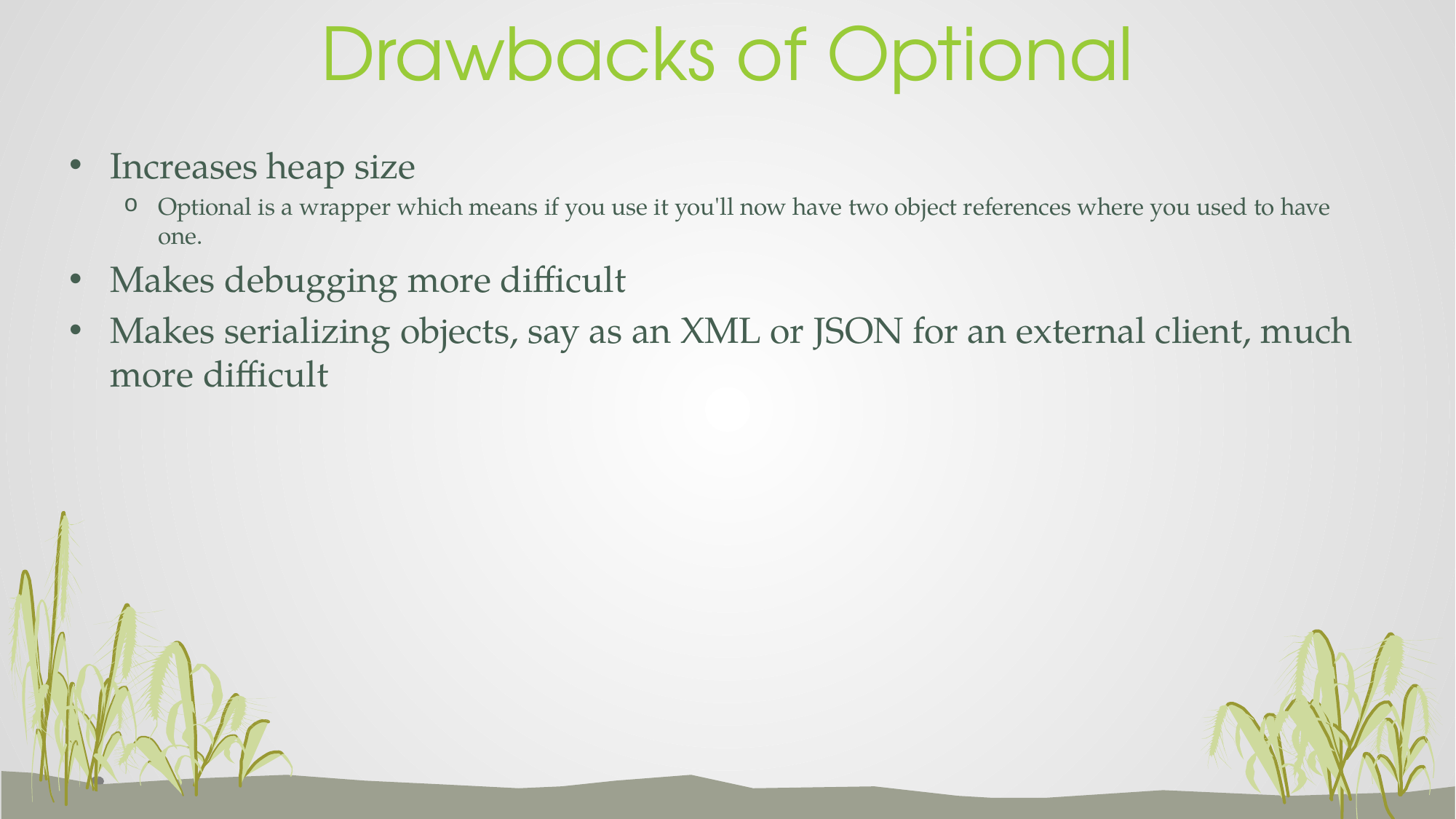

# Drawbacks of Optional
Increases heap size
Optional is a wrapper which means if you use it you'll now have two object references where you used to have one.
Makes debugging more difficult
Makes serializing objects, say as an XML or JSON for an external client, much more difficult